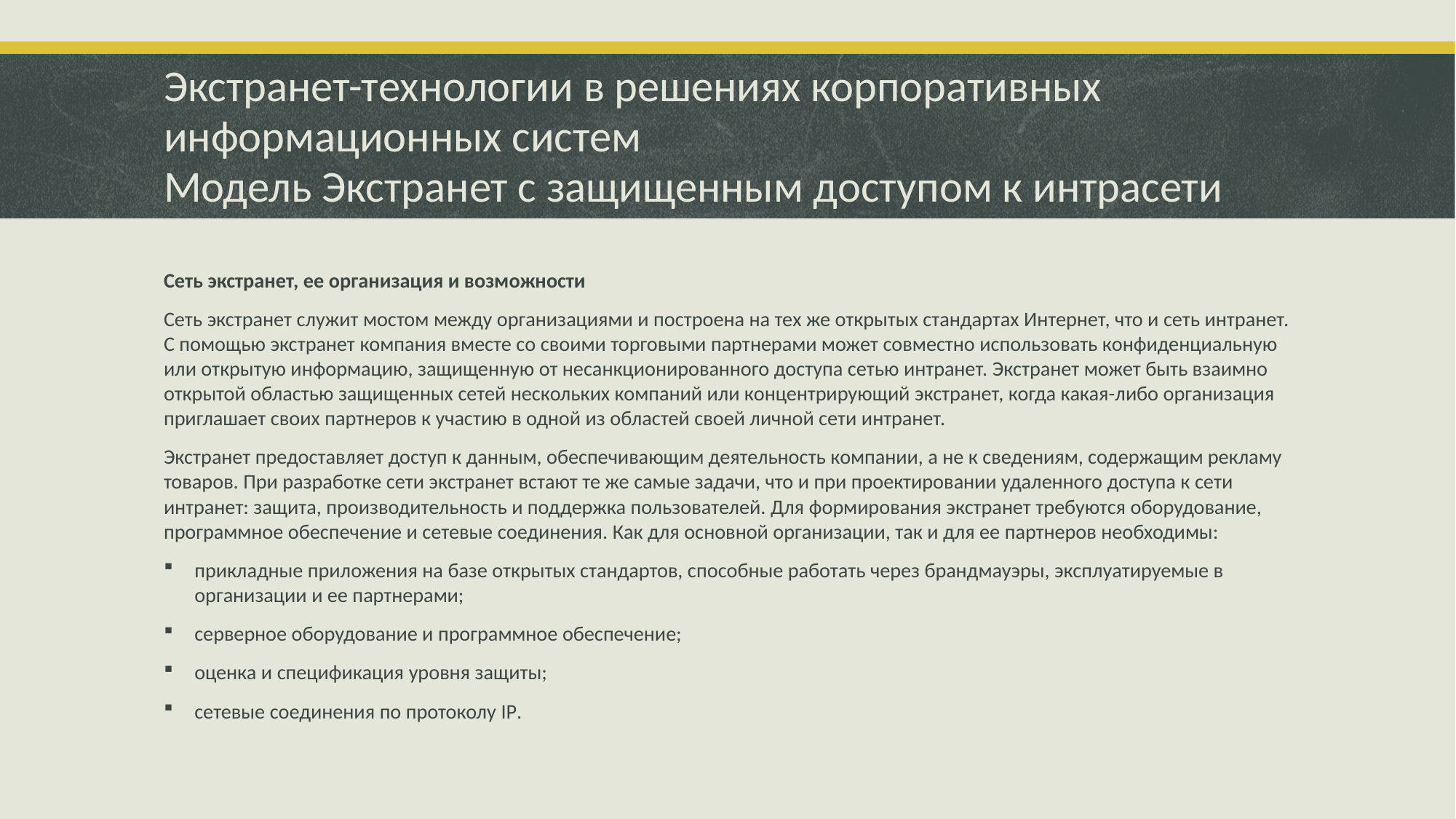

# Экстранет-технологии в решениях корпоративных информационных систем Модель Экстранет с защищенным доступом к интрасети
Сеть экстранет, ее организация и возможности
Сеть экстранет служит мостом между организациями и построена на тех же открытых стандартах Интернет, что и сеть интранет. С помощью экстранет компания вместе со своими торговыми партнерами может совместно использовать конфиденциальную или открытую информацию, защищенную от несанкционированного доступа сетью интранет. Экстранет может быть взаимно открытой областью защищенных сетей нескольких компаний или концентрирующий экстранет, когда какая-либо организация приглашает своих партнеров к участию в одной из областей своей личной сети интранет.
Экстранет предоставляет доступ к данным, обеспечивающим деятельность компании, а не к сведениям, содержащим рекламу товаров. При разработке сети экстранет встают те же самые задачи, что и при проектировании удаленного доступа к сети интранет: защита, производительность и поддержка пользователей. Для формирования экстранет требуются оборудование, программное обеспечение и сетевые соединения. Как для основной организации, так и для ее партнеров необходимы:
прикладные приложения на базе открытых стандартов, способные работать через брандмауэры, эксплуатируемые в организации и ее партнерами;
серверное оборудование и программное обеспечение;
оценка и спецификация уровня защиты;
сетевые соединения по протоколу IP.